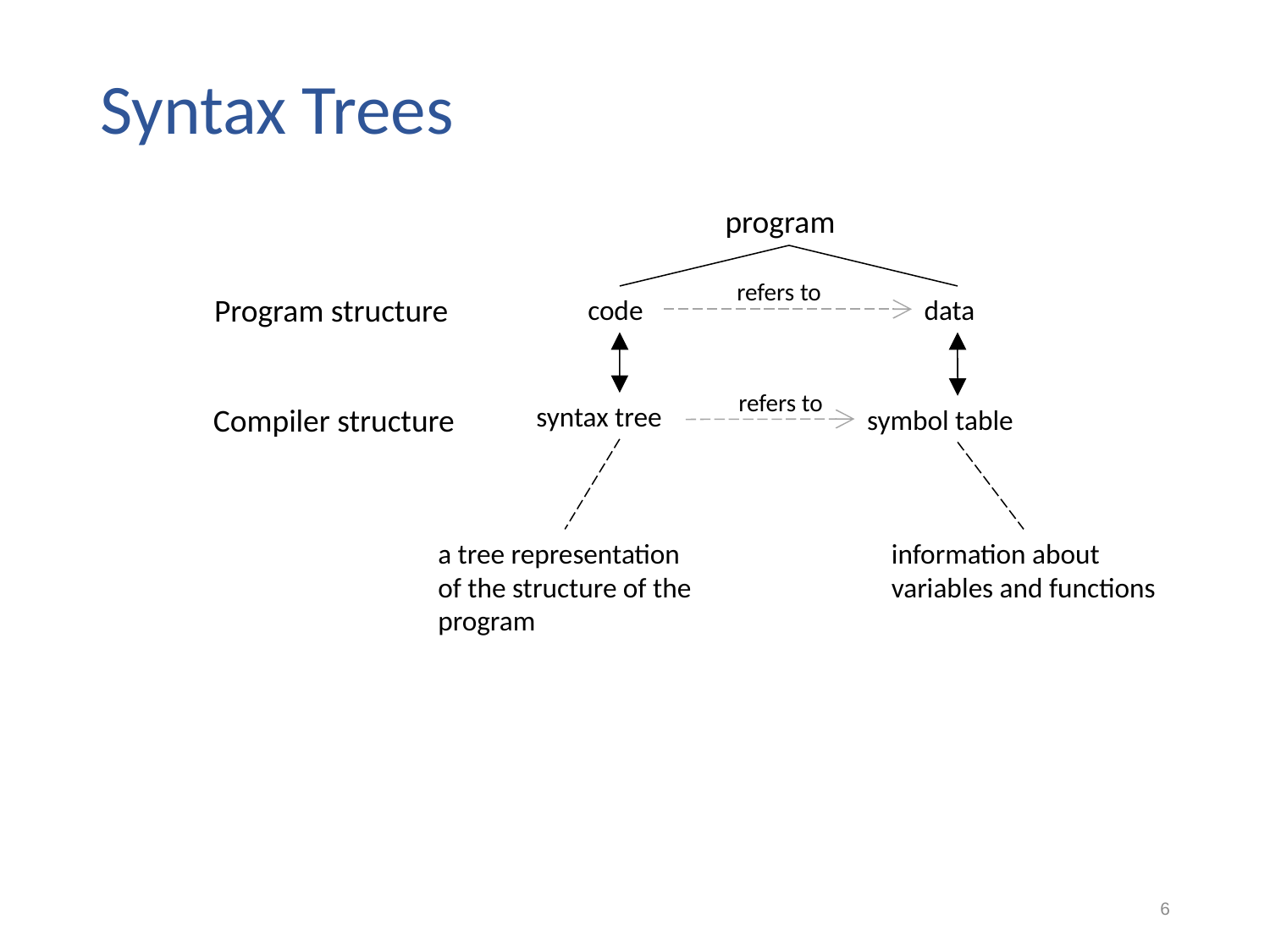

# Syntax Trees
program
refers to
Program structure
code
data
refers to
syntax tree
Compiler structure
symbol table
information about
variables and functions
a tree representation
of the structure of the
program
6